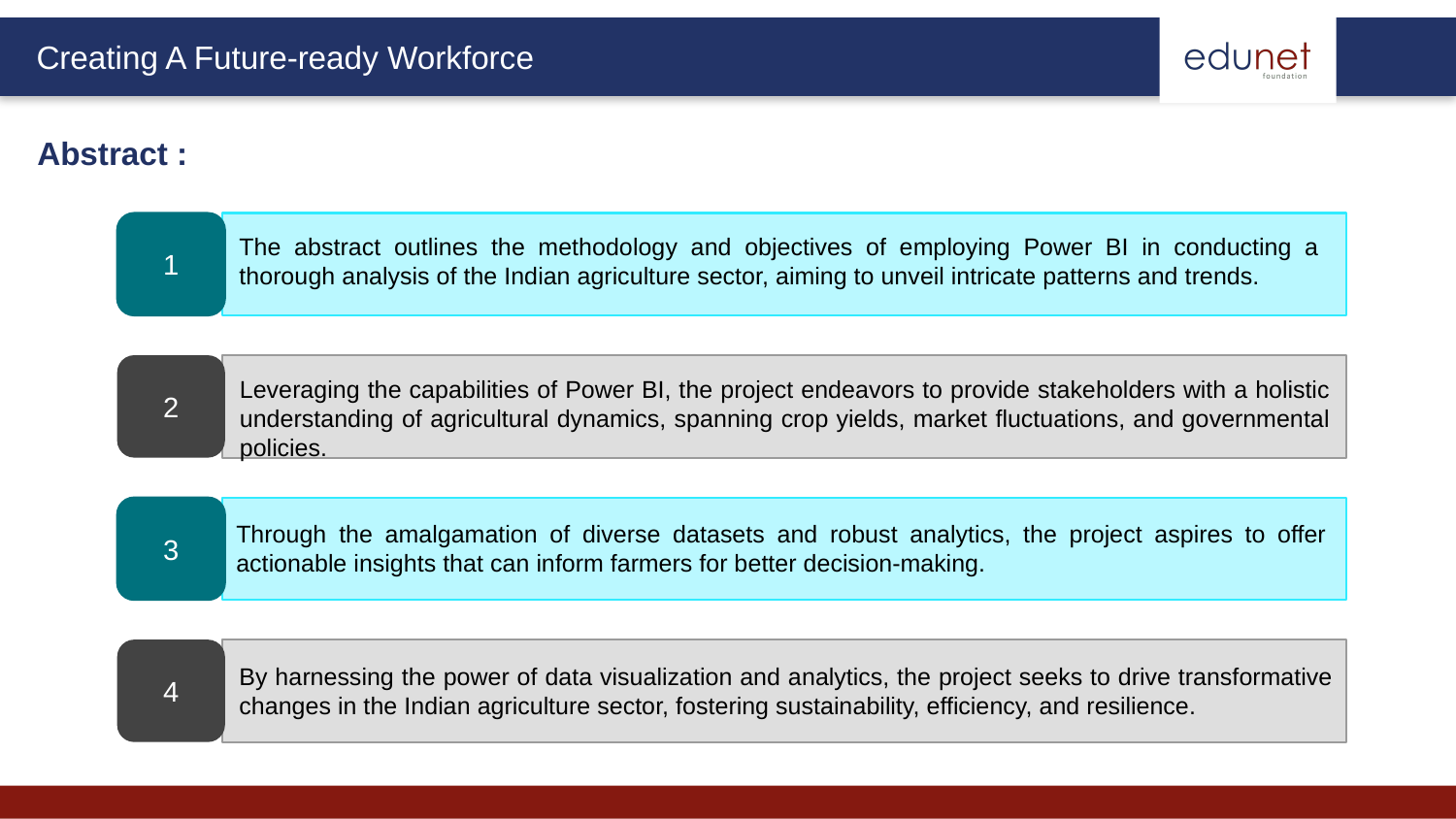

Abstract :
1

2

3

4

The abstract outlines the methodology and objectives of employing Power BI in conducting a thorough analysis of the Indian agriculture sector, aiming to unveil intricate patterns and trends.
Leveraging the capabilities of Power BI, the project endeavors to provide stakeholders with a holistic understanding of agricultural dynamics, spanning crop yields, market fluctuations, and governmental policies.
Through the amalgamation of diverse datasets and robust analytics, the project aspires to offer actionable insights that can inform farmers for better decision-making.
By harnessing the power of data visualization and analytics, the project seeks to drive transformative changes in the Indian agriculture sector, fostering sustainability, efficiency, and resilience.